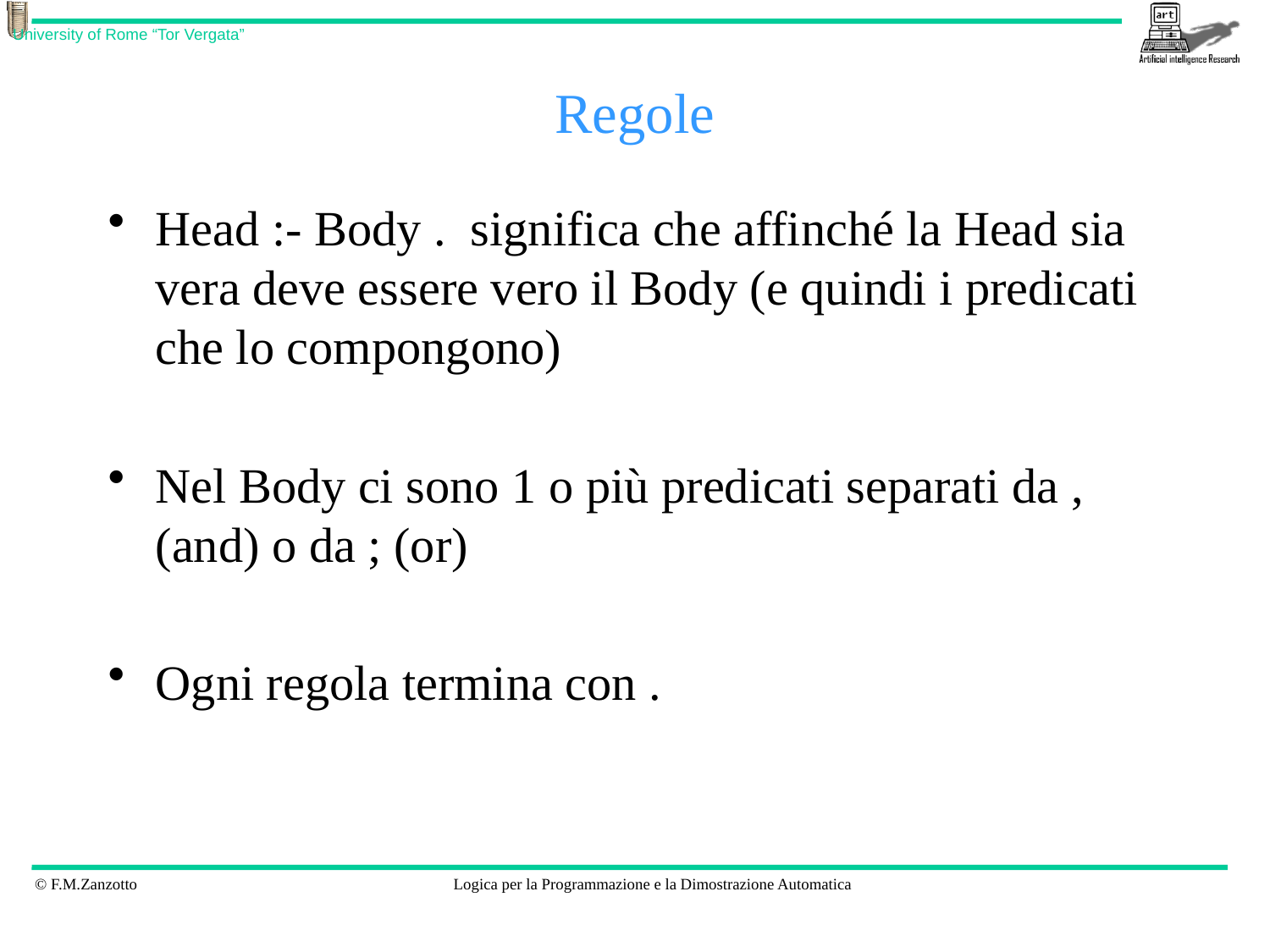

# Regole
Head :- Body .  significa che affinché la Head sia vera deve essere vero il Body (e quindi i predicati che lo compongono)

Nel Body ci sono 1 o più predicati separati da , (and) o da ; (or)

Ogni regola termina con .